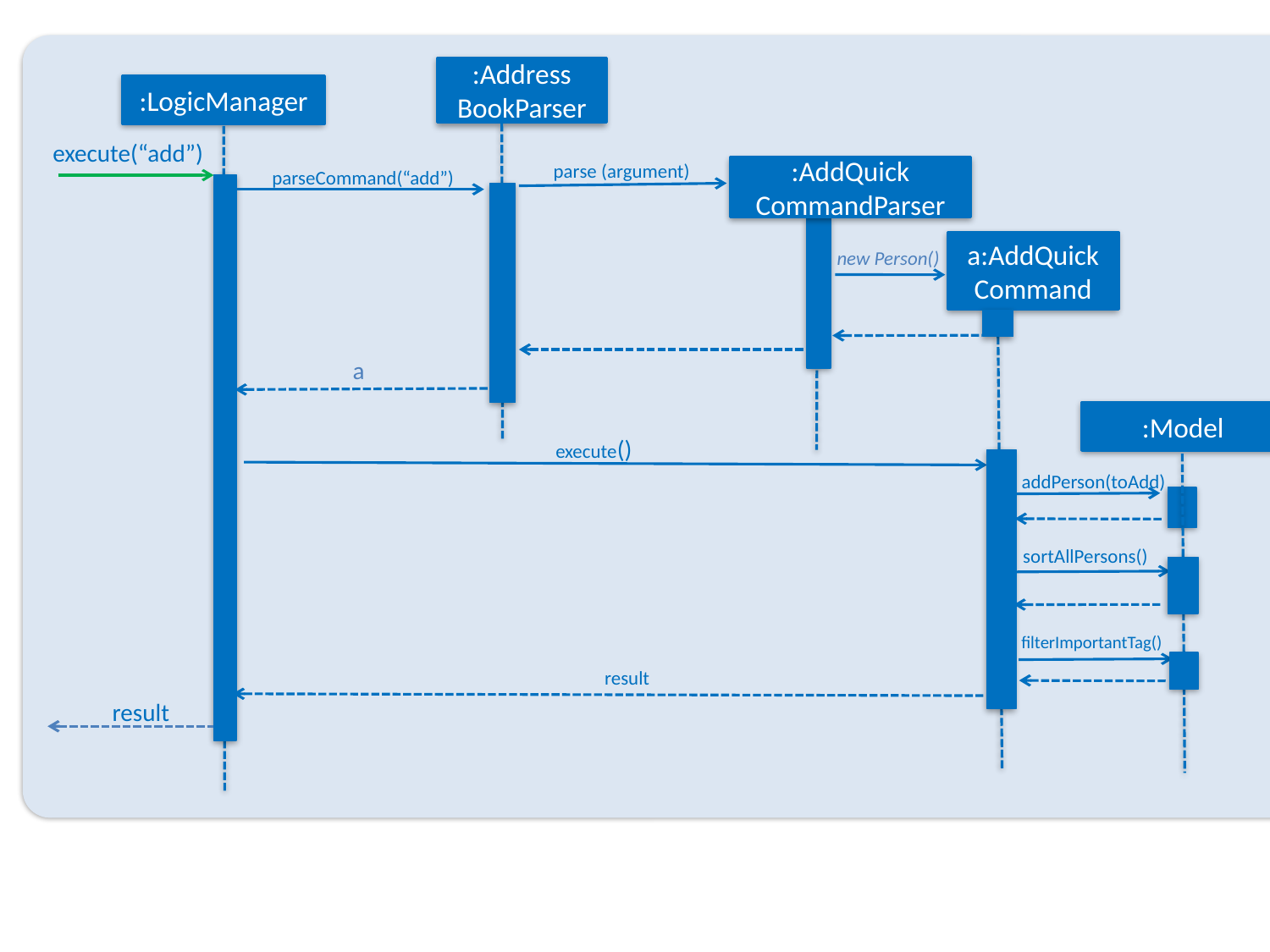

:Address
BookParser
:LogicManager
execute(“add”)
:AddQuick CommandParser
parse (argument)
parseCommand(“add”)

a:AddQuickCommand
new Person()

a
:Model
execute()

addPerson(toAdd)

sortAllPersons()

filterImportantTag()

result
result